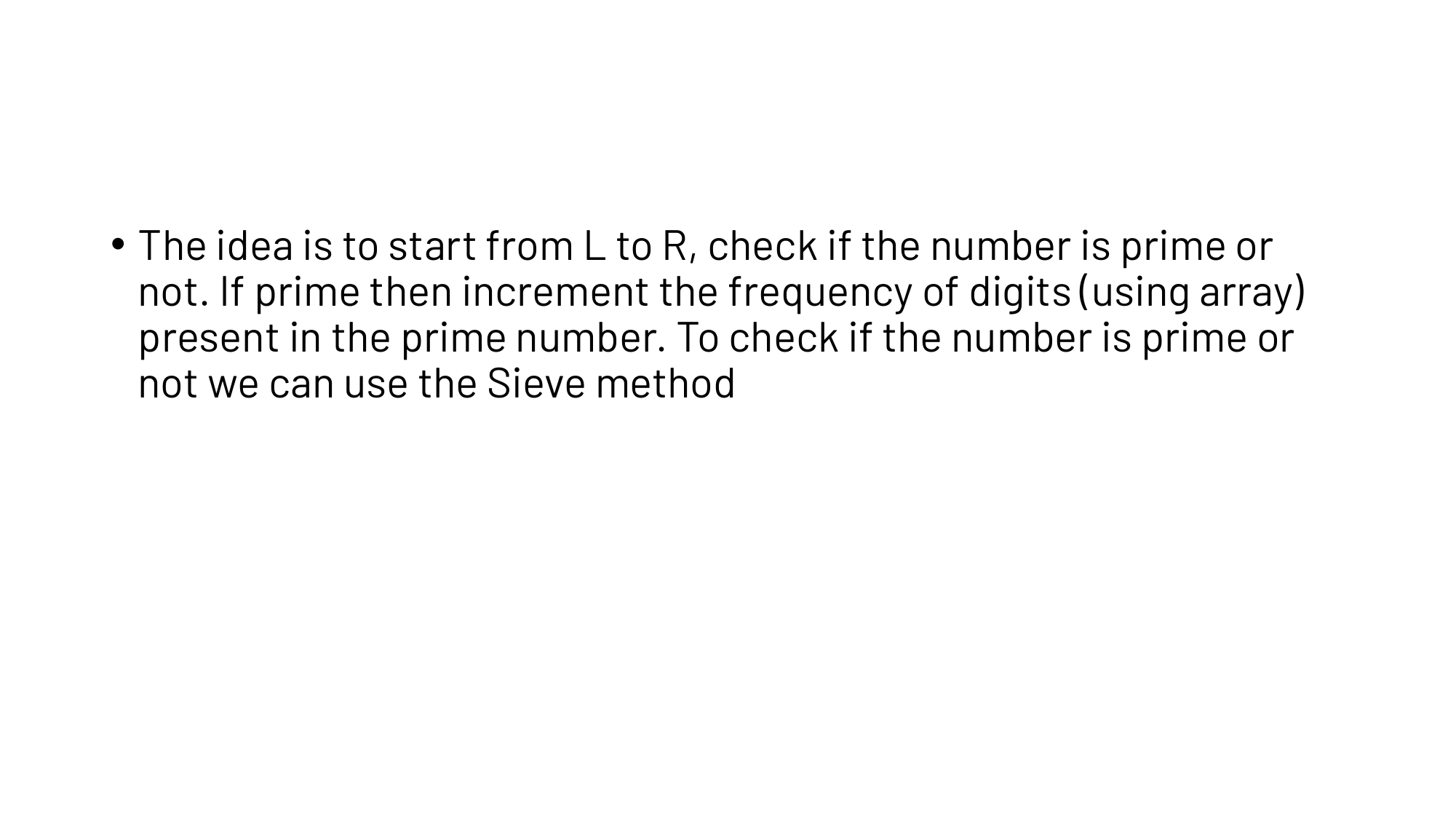

#
The idea is to start from L to R, check if the number is prime or not. If prime then increment the frequency of digits (using array) present in the prime number. To check if the number is prime or not we can use the Sieve method